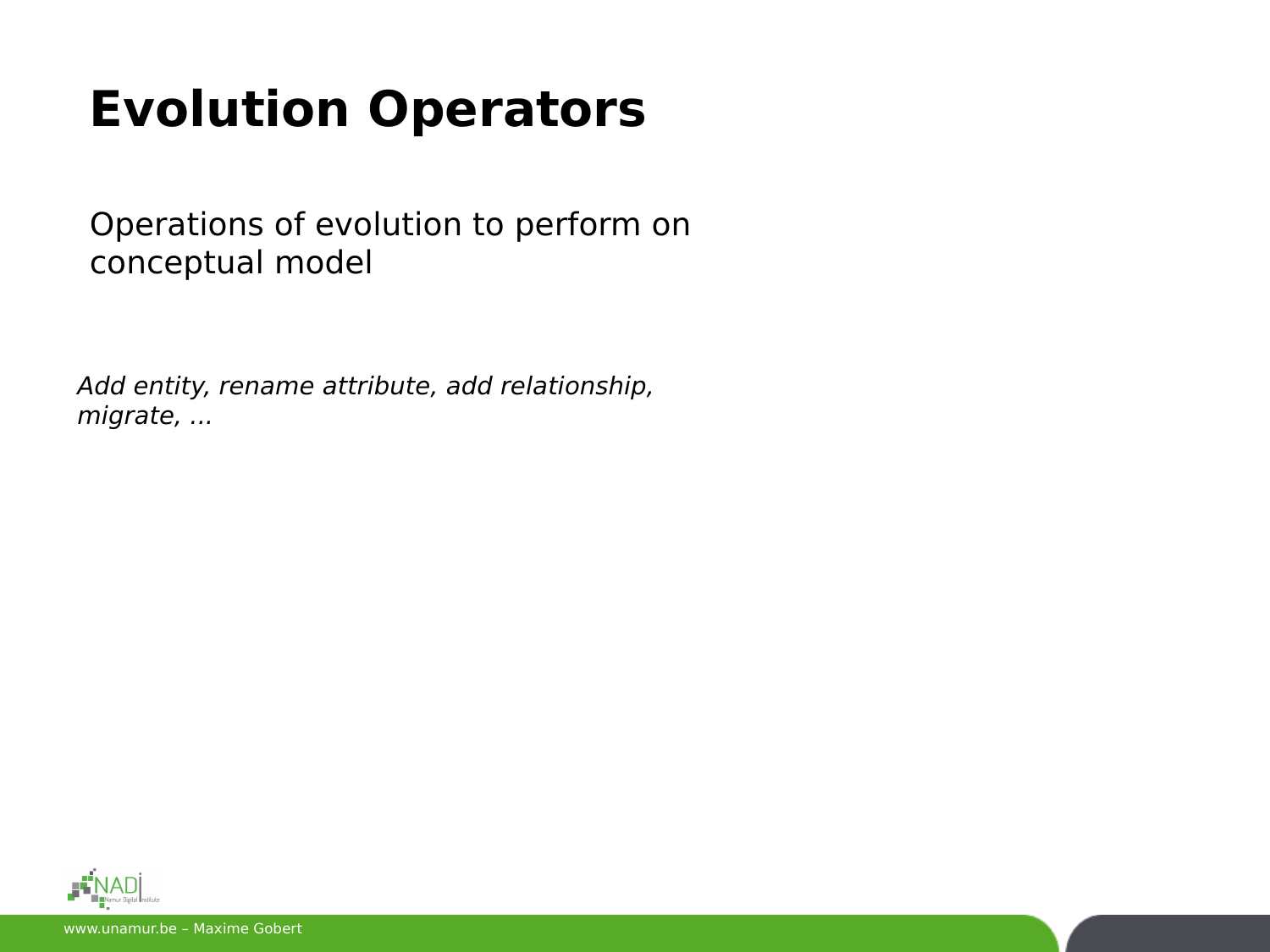

Evolution Operators

Operations of evolution to perform on conceptual model
Add entity, rename attribute, add relationship, migrate, ...